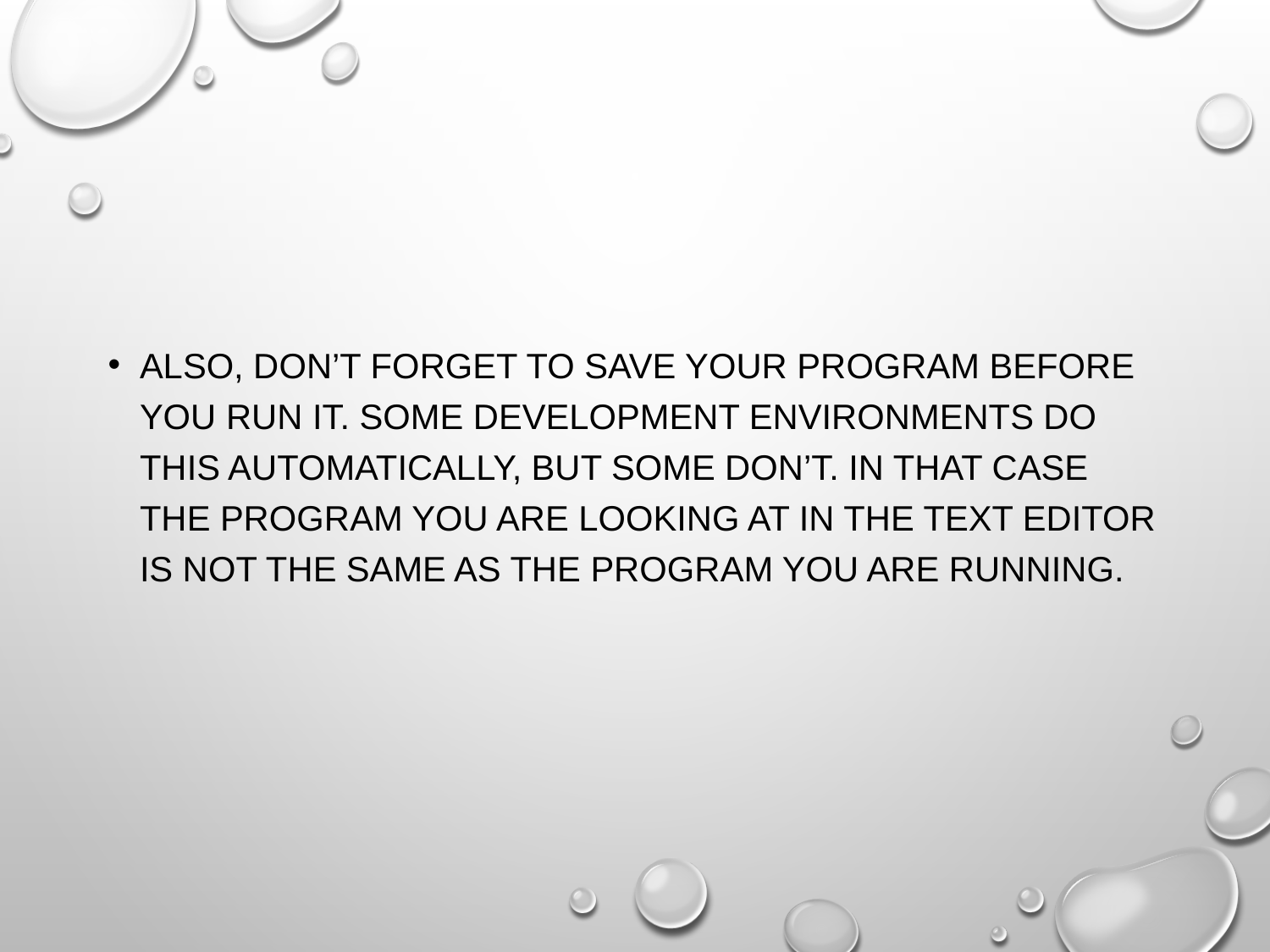

#
Also, don’t forget to save your program before you run it. Some development environments do this automatically, but some don’t. In that case the program you are looking at in the text editor is not the same as the program you are running.